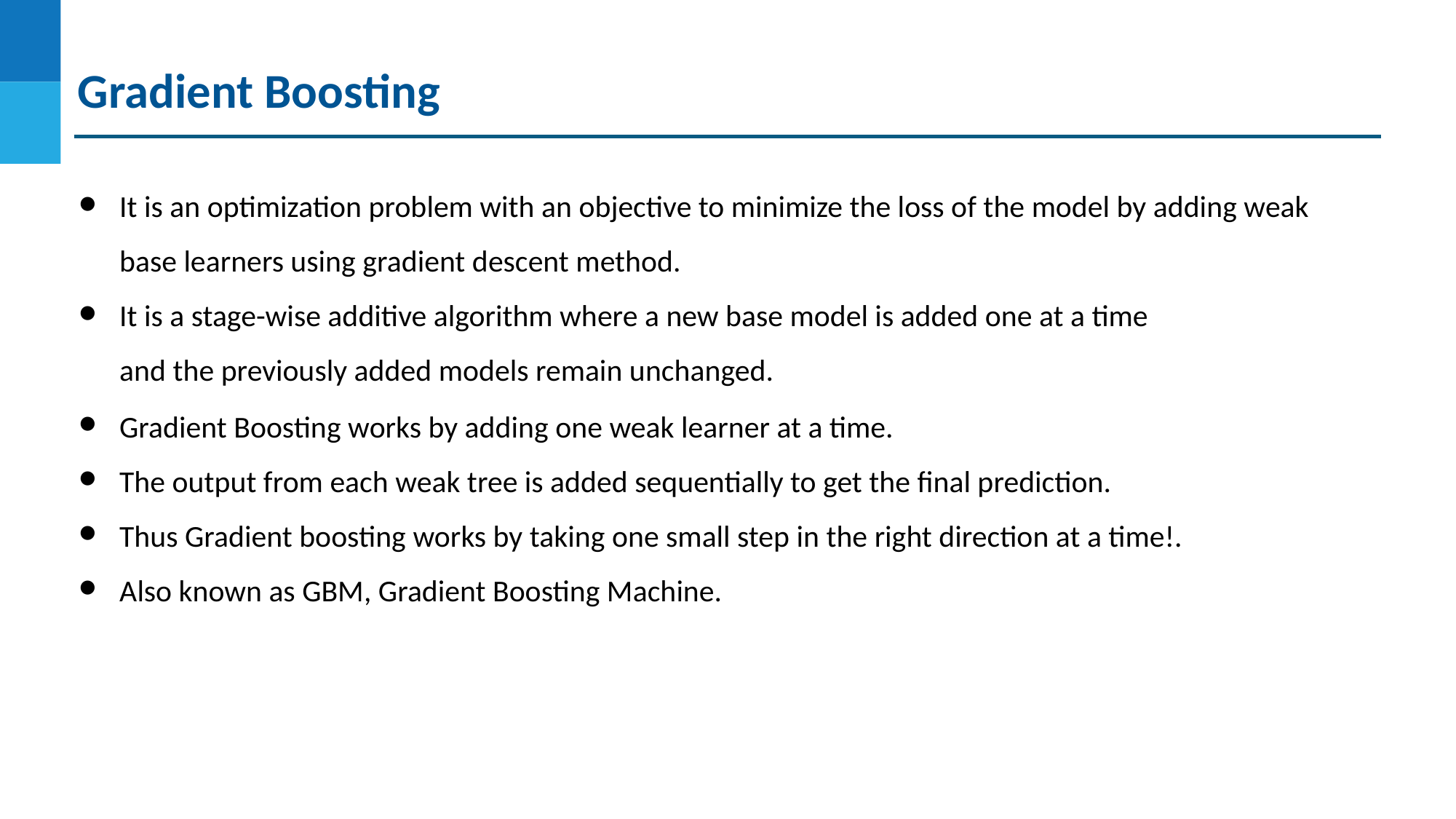

Gradient Boosting
It is an optimization problem with an objective to minimize the loss of the model by adding weak base learners using gradient descent method.
It is a stage-wise additive algorithm where a new base model is added one at a time
and the previously added models remain unchanged.
Gradient Boosting works by adding one weak learner at a time.
The output from each weak tree is added sequentially to get the final prediction.
Thus Gradient boosting works by taking one small step in the right direction at a time!.
Also known as GBM, Gradient Boosting Machine.